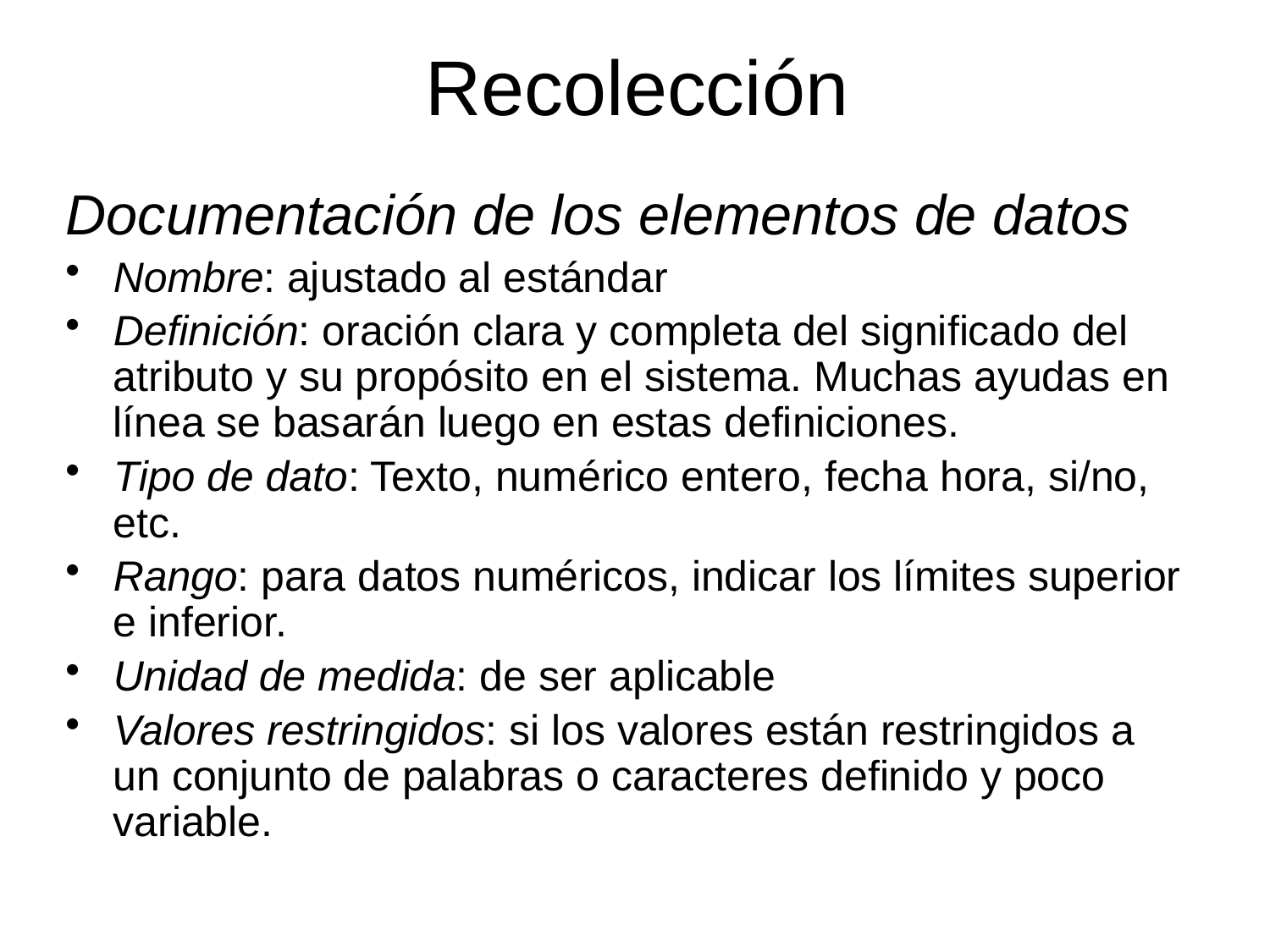

# Recolección
Documentación de los elementos de datos
Nombre: ajustado al estándar
Definición: oración clara y completa del significado del atributo y su propósito en el sistema. Muchas ayudas en línea se basarán luego en estas definiciones.
Tipo de dato: Texto, numérico entero, fecha hora, si/no, etc.
Rango: para datos numéricos, indicar los límites superior e inferior.
Unidad de medida: de ser aplicable
Valores restringidos: si los valores están restringidos a un conjunto de palabras o caracteres definido y poco variable.